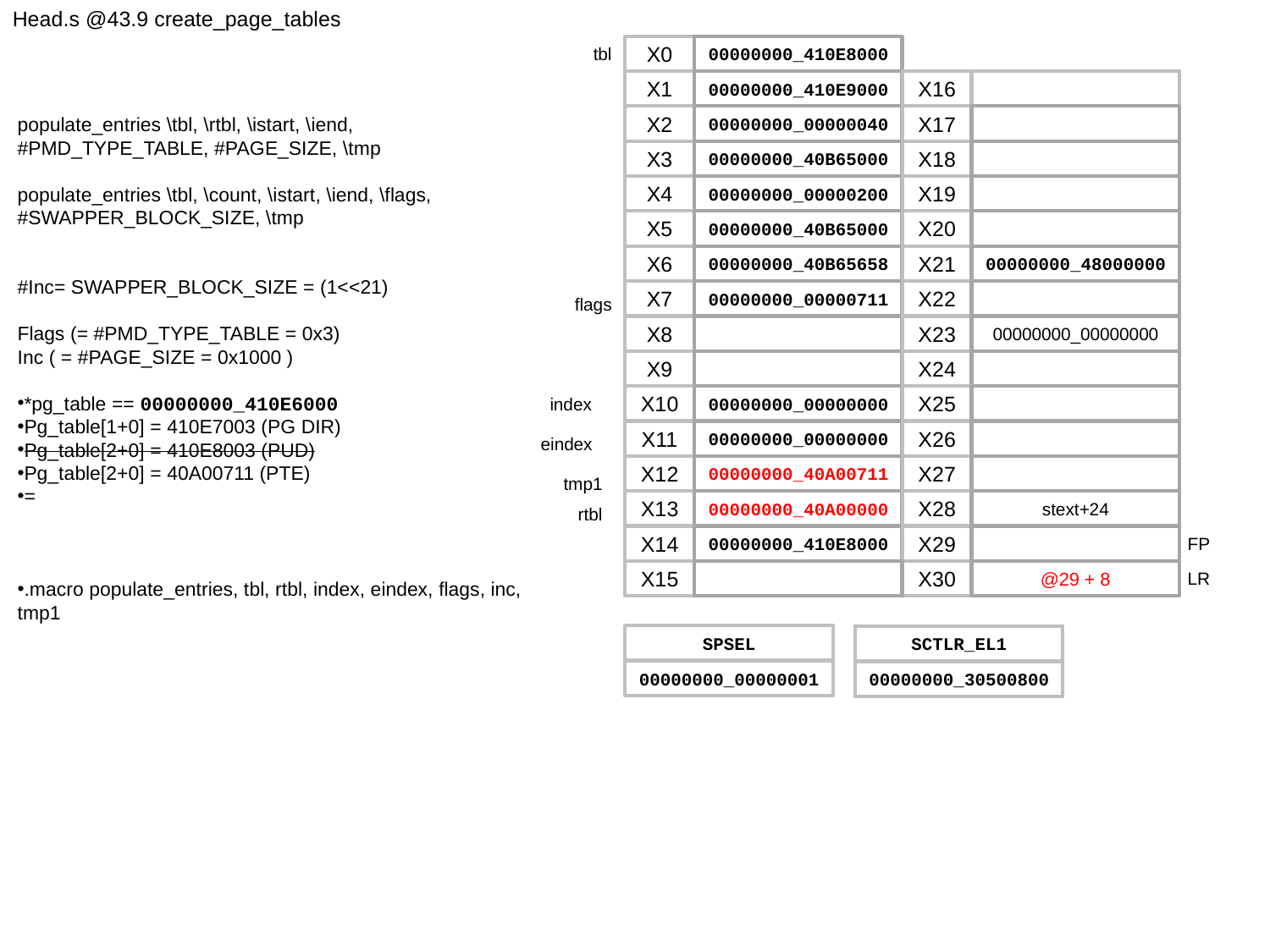

Head.s @43.9 create_page_tables
tbl
X0
00000000_410E8000
X1
00000000_410E9000
X16

X2
00000000_00000040
X17

X3
00000000_40B65000
X18

X4
00000000_00000200
X19

X5
00000000_40B65000
X20

X6
00000000_40B65658
X21
00000000_48000000
X7
00000000_00000711
X22

X8

X23
00000000_00000000
X9

X24

X10
00000000_00000000
X25

X11
00000000_00000000
X26

X12
00000000_40A00711
X27

X13
00000000_40A00000
X28
stext+24
X14
00000000_410E8000
X29

FP
X15

X30
@29 + 8
LR
populate_entries \tbl, \rtbl, \istart, \iend, #PMD_TYPE_TABLE, #PAGE_SIZE, \tmp

populate_entries \tbl, \count, \istart, \iend, \flags, #SWAPPER_BLOCK_SIZE, \tmp

#Inc= SWAPPER_BLOCK_SIZE = (1<<21)

Flags (= #PMD_TYPE_TABLE = 0x3)
Inc ( = #PAGE_SIZE = 0x1000 )

*pg_table == 00000000_410E6000
Pg_table[1+0] = 410E7003 (PG DIR)
Pg_table[2+0] = 410E8003 (PUD)
Pg_table[2+0] = 40A00711 (PTE)
=

.macro populate_entries, tbl, rtbl, index, eindex, flags, inc, tmp1

flags
index
eindex
tmp1
rtbl
SPSEL
00000000_00000001
SCTLR_EL1
00000000_30500800